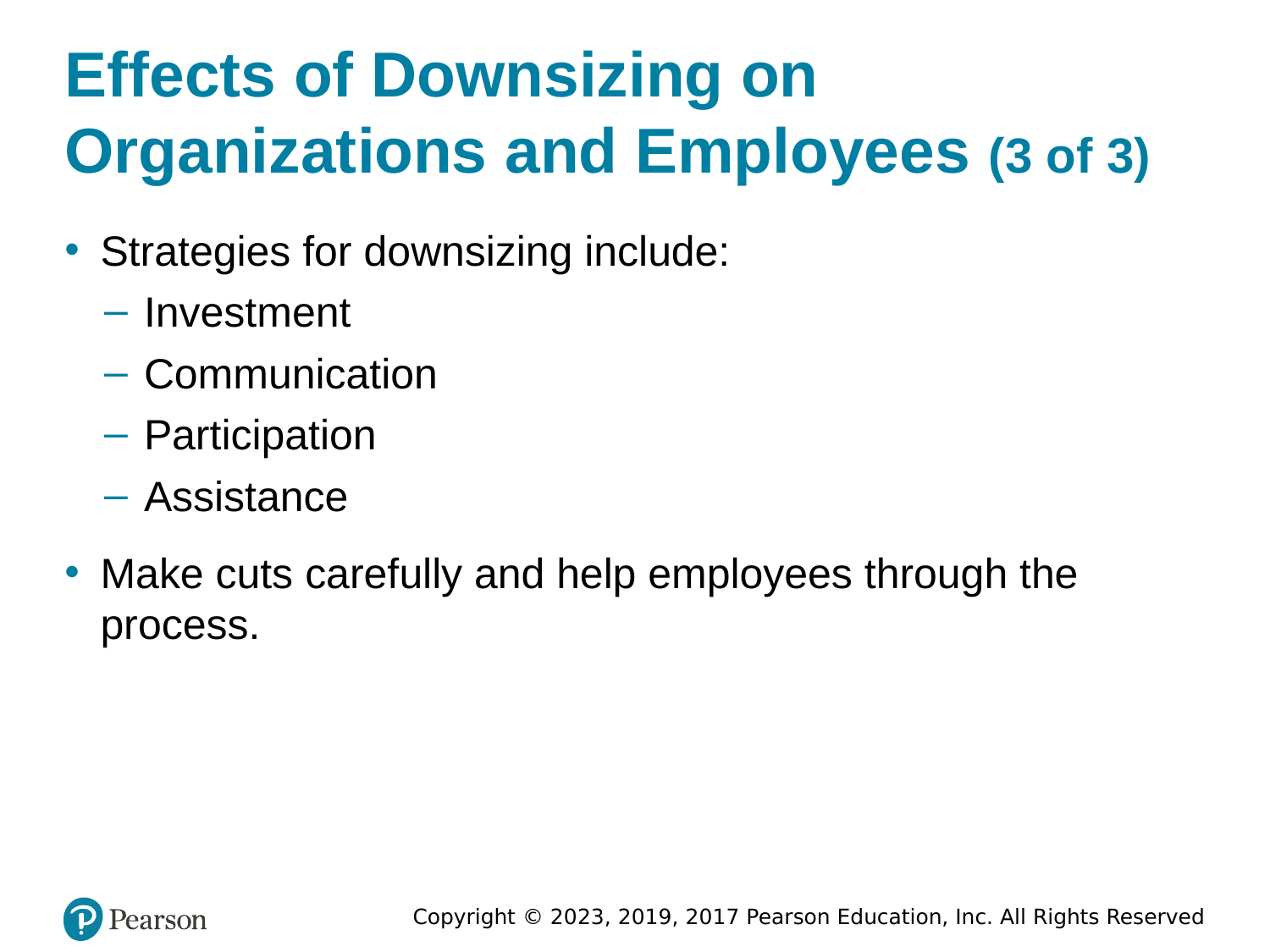

# Effects of Downsizing on Organizations and Employees (3 of 3)
Strategies for downsizing include:
Investment
Communication
Participation
Assistance
Make cuts carefully and help employees through the process.